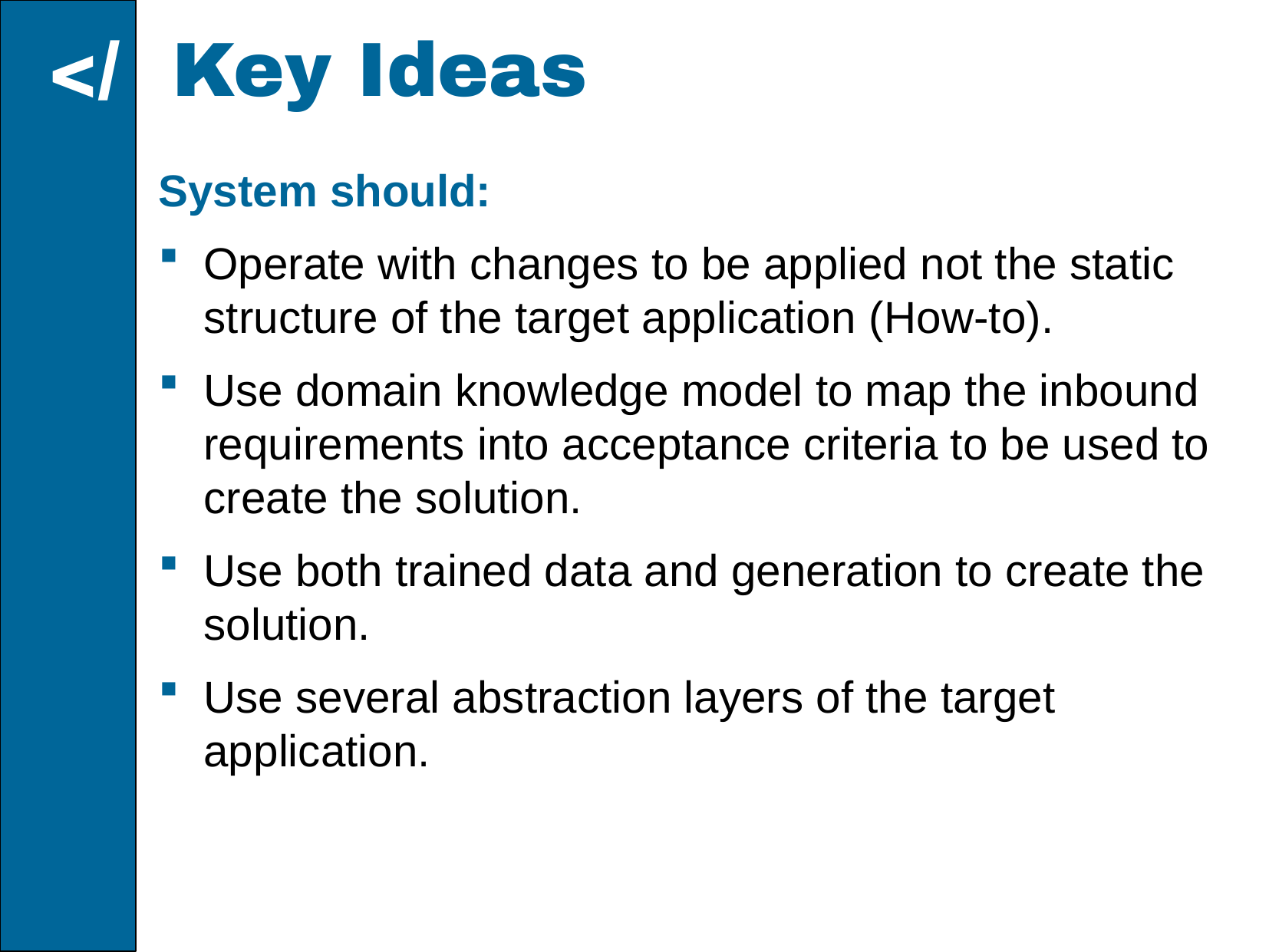

Key Ideas
</
System should:
Operate with changes to be applied not the static structure of the target application (How-to).
Use domain knowledge model to map the inbound requirements into acceptance criteria to be used to create the solution.
Use both trained data and generation to create the solution.
Use several abstraction layers of the target application.